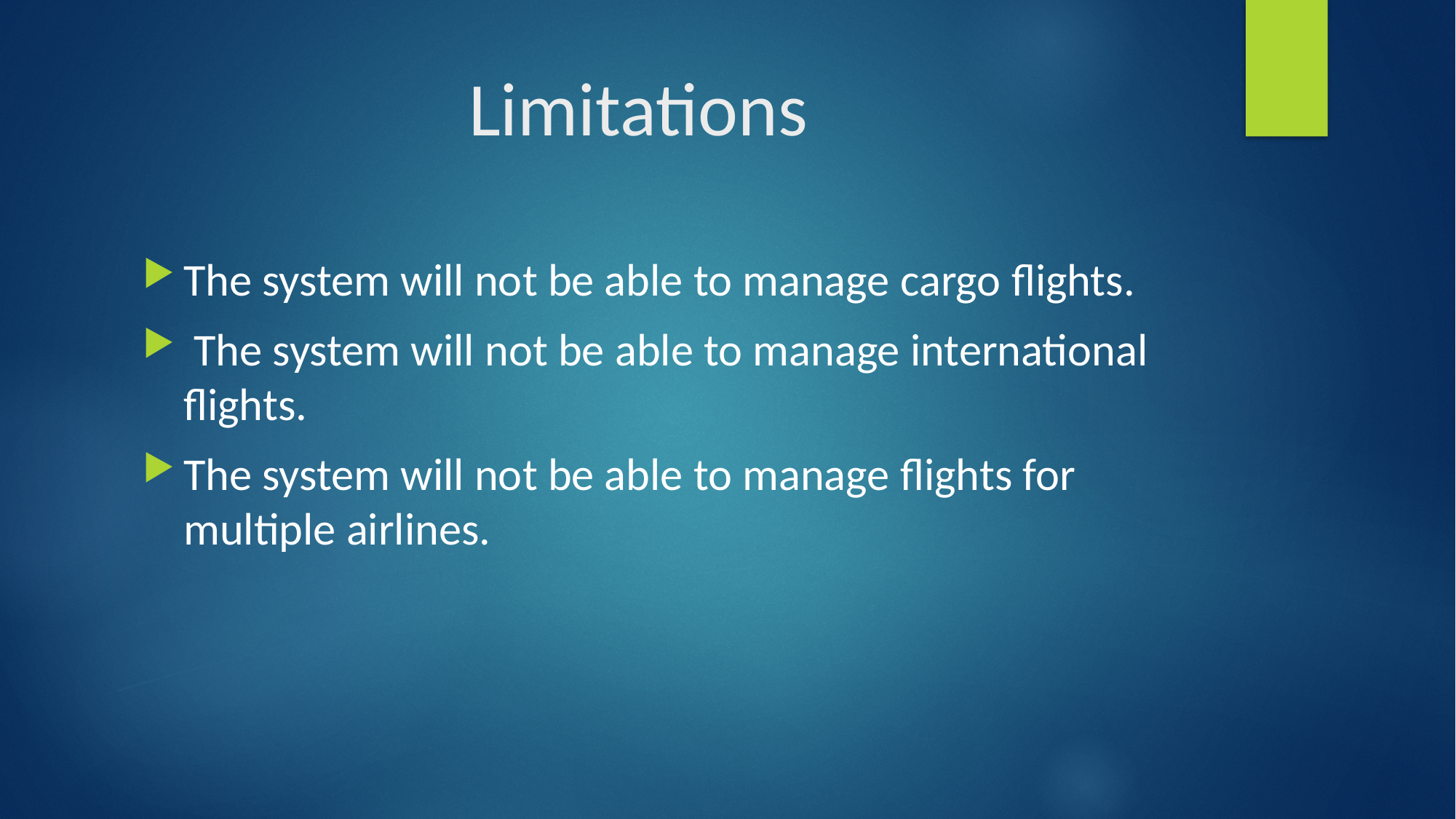

# Limitations
The system will not be able to manage cargo flights.
 The system will not be able to manage international flights.
The system will not be able to manage flights for multiple airlines.